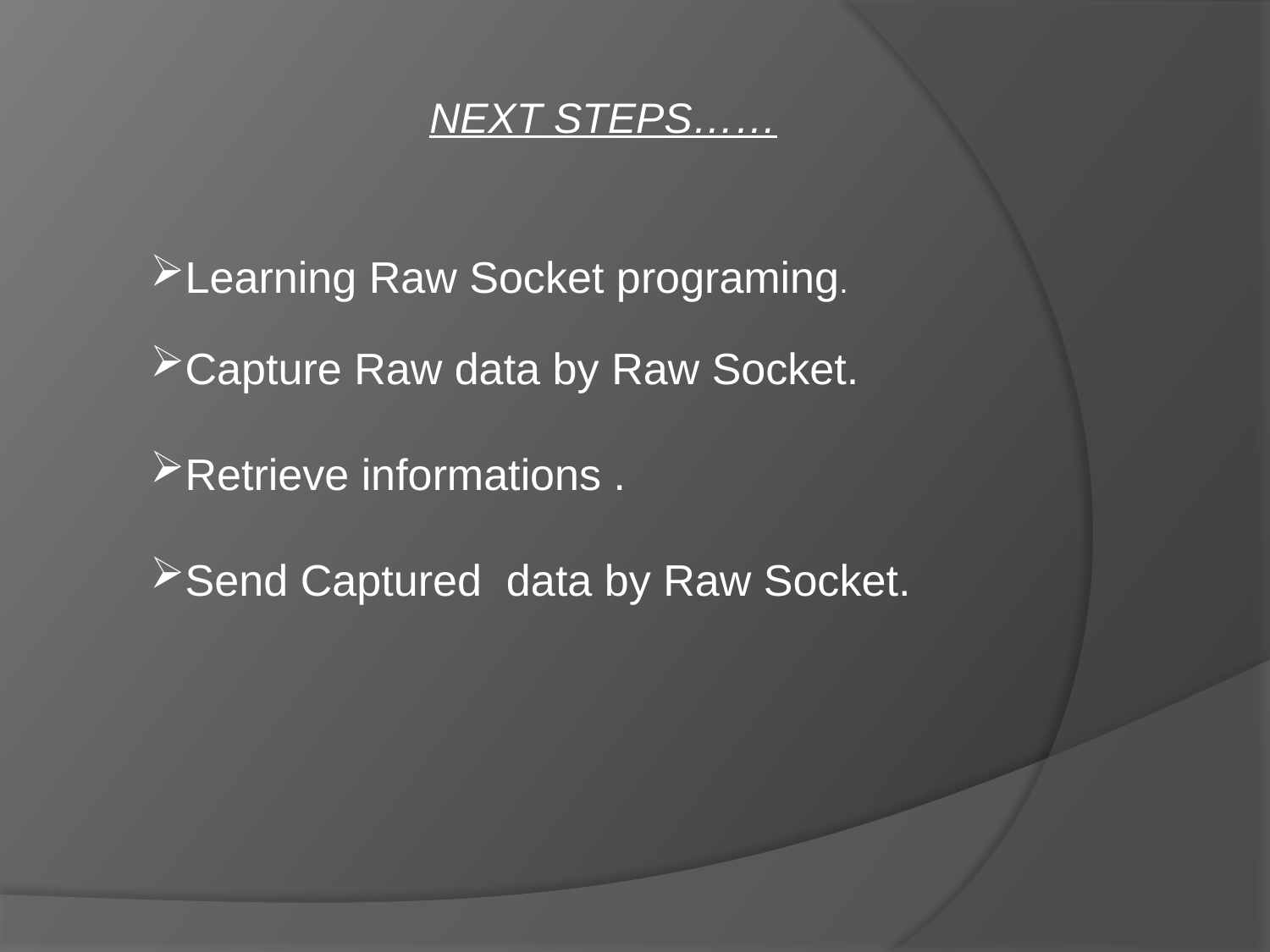

NEXT STEPS……
Learning Raw Socket programing.

Capture Raw data by Raw Socket.

Retrieve informations .

Send Captured  data by Raw Socket.